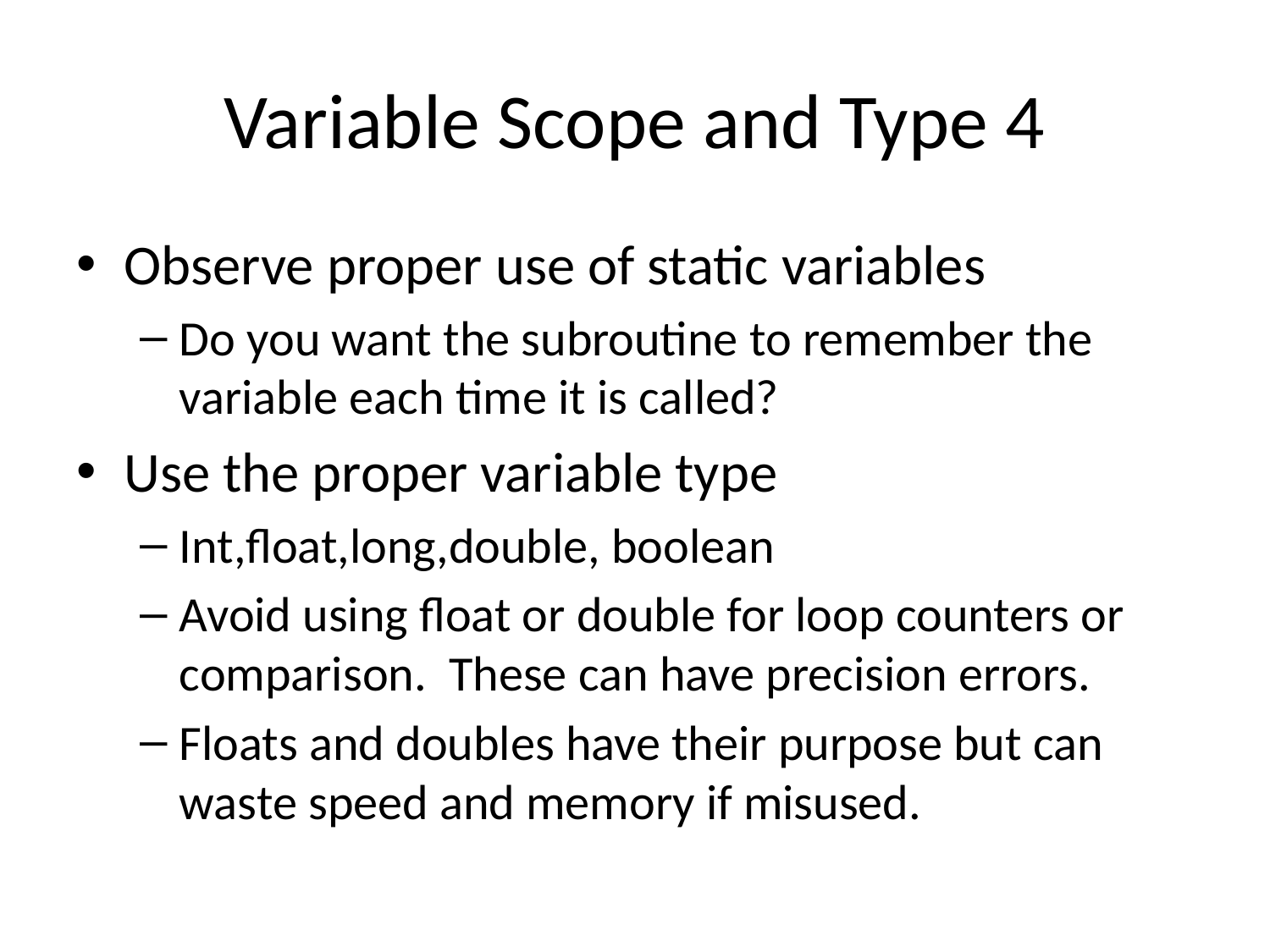

# Variable Scope and Type 4
Observe proper use of static variables
Do you want the subroutine to remember the variable each time it is called?
Use the proper variable type
Int,float,long,double, boolean
Avoid using float or double for loop counters or comparison.  These can have precision errors.
Floats and doubles have their purpose but can waste speed and memory if misused.